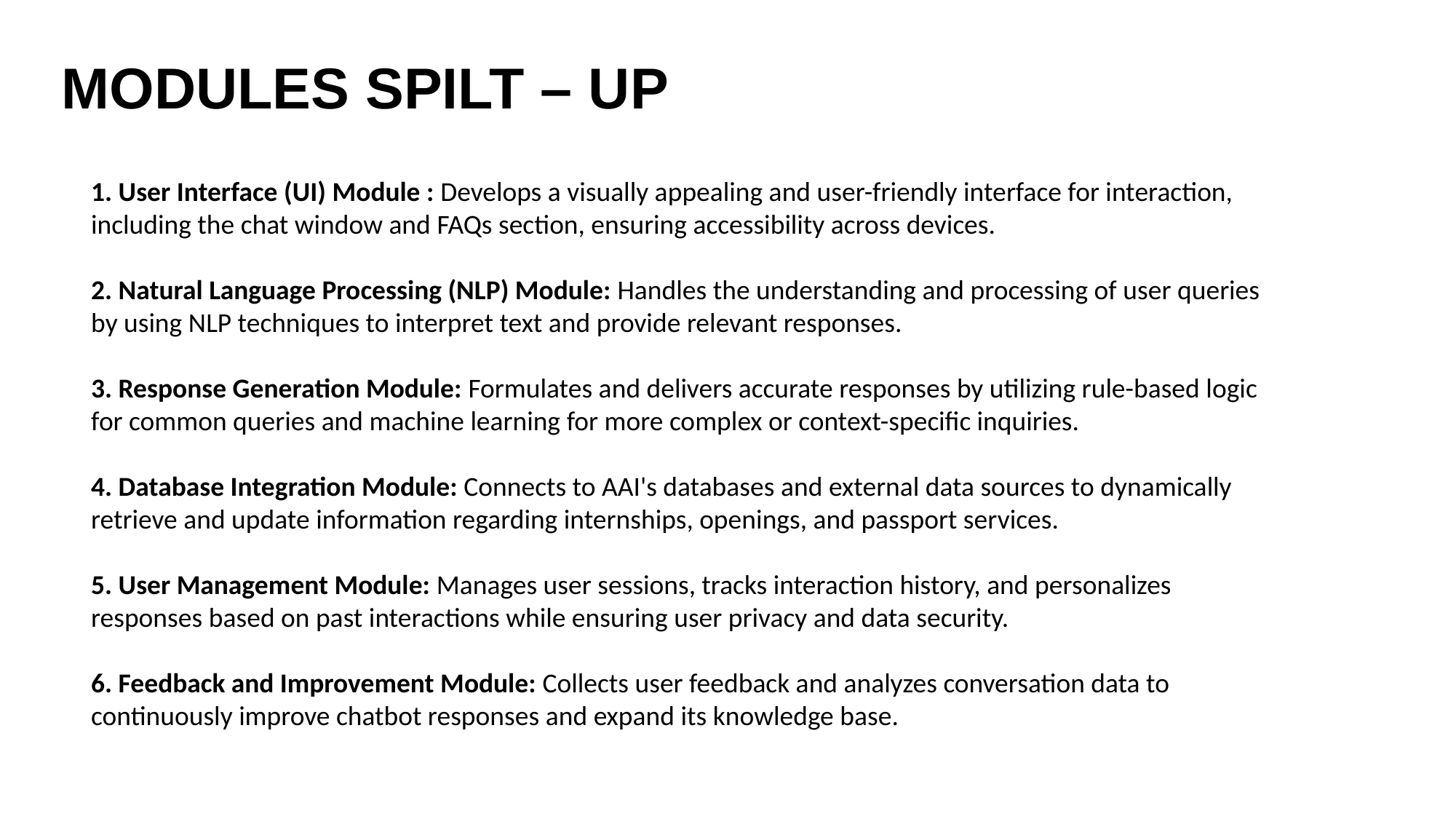

# MODULES SPILT – UP

1. User Interface (UI) Module : Develops a visually appealing and user-friendly interface for interaction, including the chat window and FAQs section, ensuring accessibility across devices.

2. Natural Language Processing (NLP) Module: Handles the understanding and processing of user queries by using NLP techniques to interpret text and provide relevant responses.

3. Response Generation Module: Formulates and delivers accurate responses by utilizing rule-based logic for common queries and machine learning for more complex or context-specific inquiries.

4. Database Integration Module: Connects to AAI's databases and external data sources to dynamically retrieve and update information regarding internships, openings, and passport services.

5. User Management Module: Manages user sessions, tracks interaction history, and personalizes responses based on past interactions while ensuring user privacy and data security.

6. Feedback and Improvement Module: Collects user feedback and analyzes conversation data to continuously improve chatbot responses and expand its knowledge base.